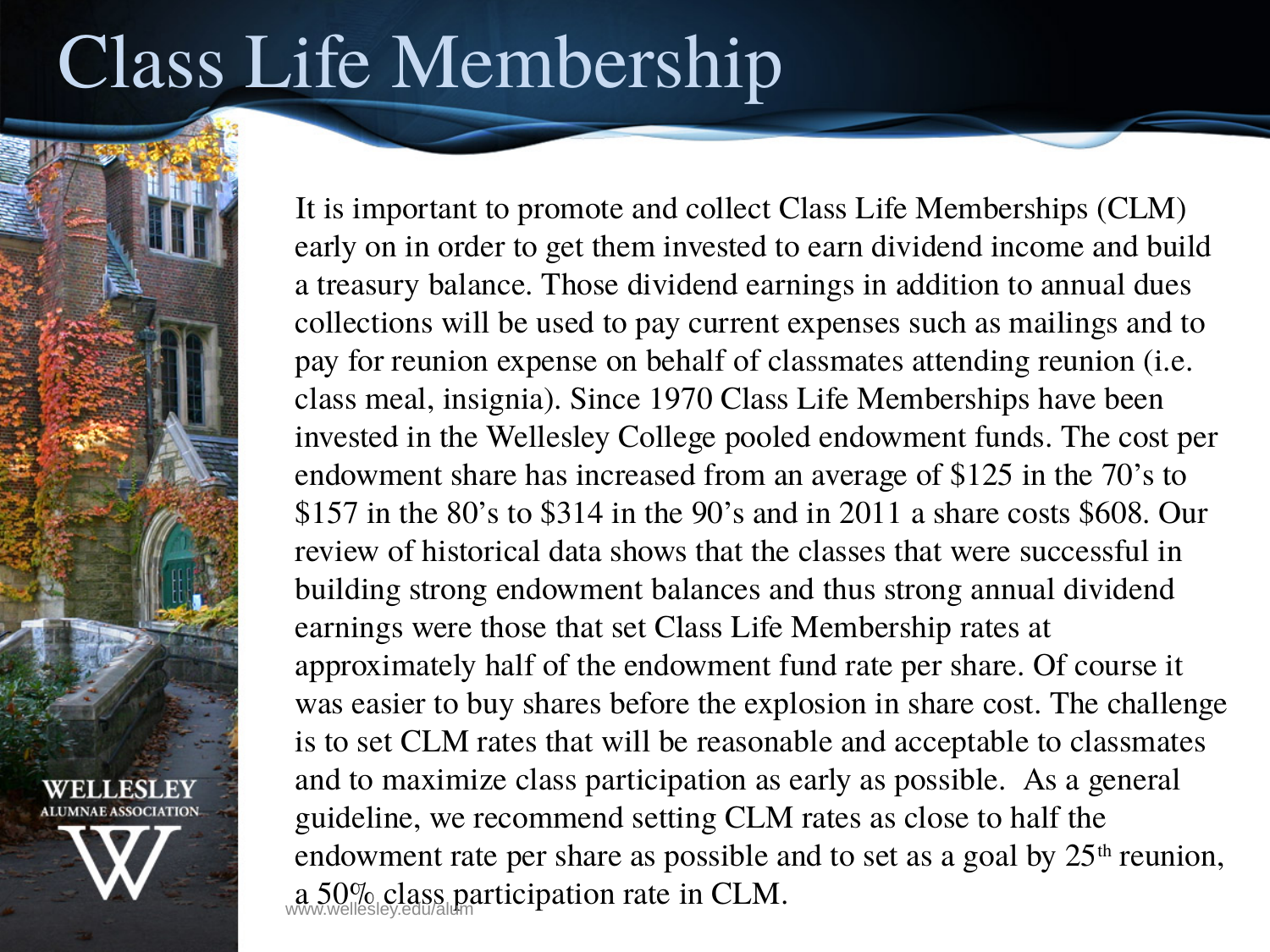

# Class Life Membership

      It is important to promote and collect Class Life Memberships (CLM) early on in order to get them invested to earn dividend income and build a treasury balance. Those dividend earnings in addition to annual dues collections will be used to pay current expenses such as mailings and to pay for reunion expense on behalf of classmates attending reunion (i.e. class meal, insignia). Since 1970 Class Life Memberships have been invested in the Wellesley College pooled endowment funds. The cost per endowment share has increased from an average of $125 in the 70’s to $157 in the 80’s to $314 in the 90’s and in 2011 a share costs $608. Our review of historical data shows that the classes that were successful in building strong endowment balances and thus strong annual dividend earnings were those that set Class Life Membership rates at approximately half of the endowment fund rate per share. Of course it was easier to buy shares before the explosion in share cost. The challenge is to set CLM rates that will be reasonable and acceptable to classmates and to maximize class participation as early as possible.  As a general guideline, we recommend setting CLM rates as close to half the endowment rate per share as possible and to set as a goal by 25th reunion, a 50% class participation rate in CLM.

www.wellesley.edu/alum